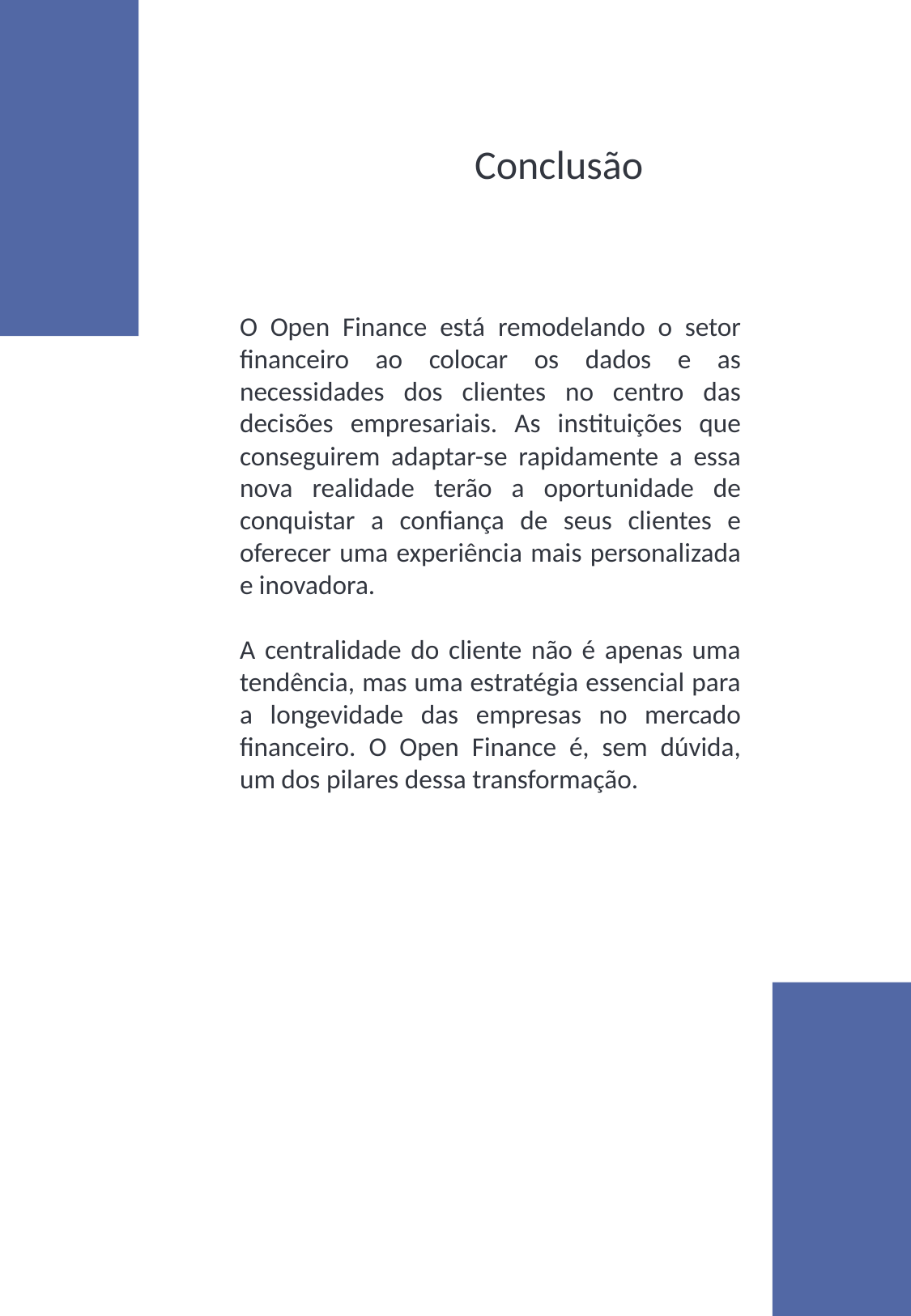

Conclusão
O Open Finance está remodelando o setor financeiro ao colocar os dados e as necessidades dos clientes no centro das decisões empresariais. As instituições que conseguirem adaptar-se rapidamente a essa nova realidade terão a oportunidade de conquistar a confiança de seus clientes e oferecer uma experiência mais personalizada e inovadora.

A centralidade do cliente não é apenas uma tendência, mas uma estratégia essencial para a longevidade das empresas no mercado financeiro. O Open Finance é, sem dúvida, um dos pilares dessa transformação.